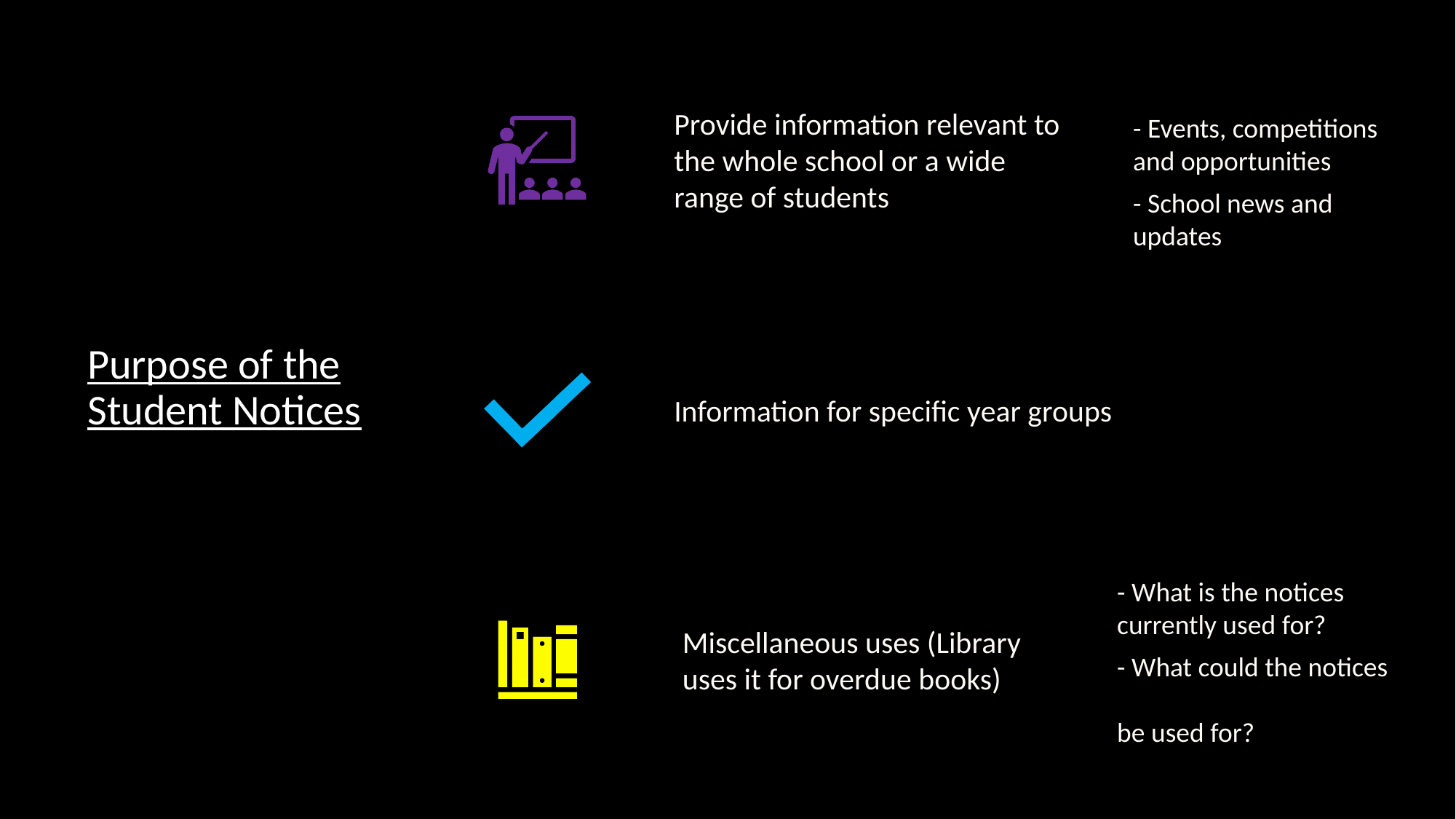

Provide information relevant to the whole school or a wide range of students

- Events, competitions
and opportunities
- School news and updates

Information for specific year groups
Miscellaneous uses (Library uses it for overdue books)
- What is the notices currently used for?
- What could the notices
be used for?
Purpose of the Student Notices